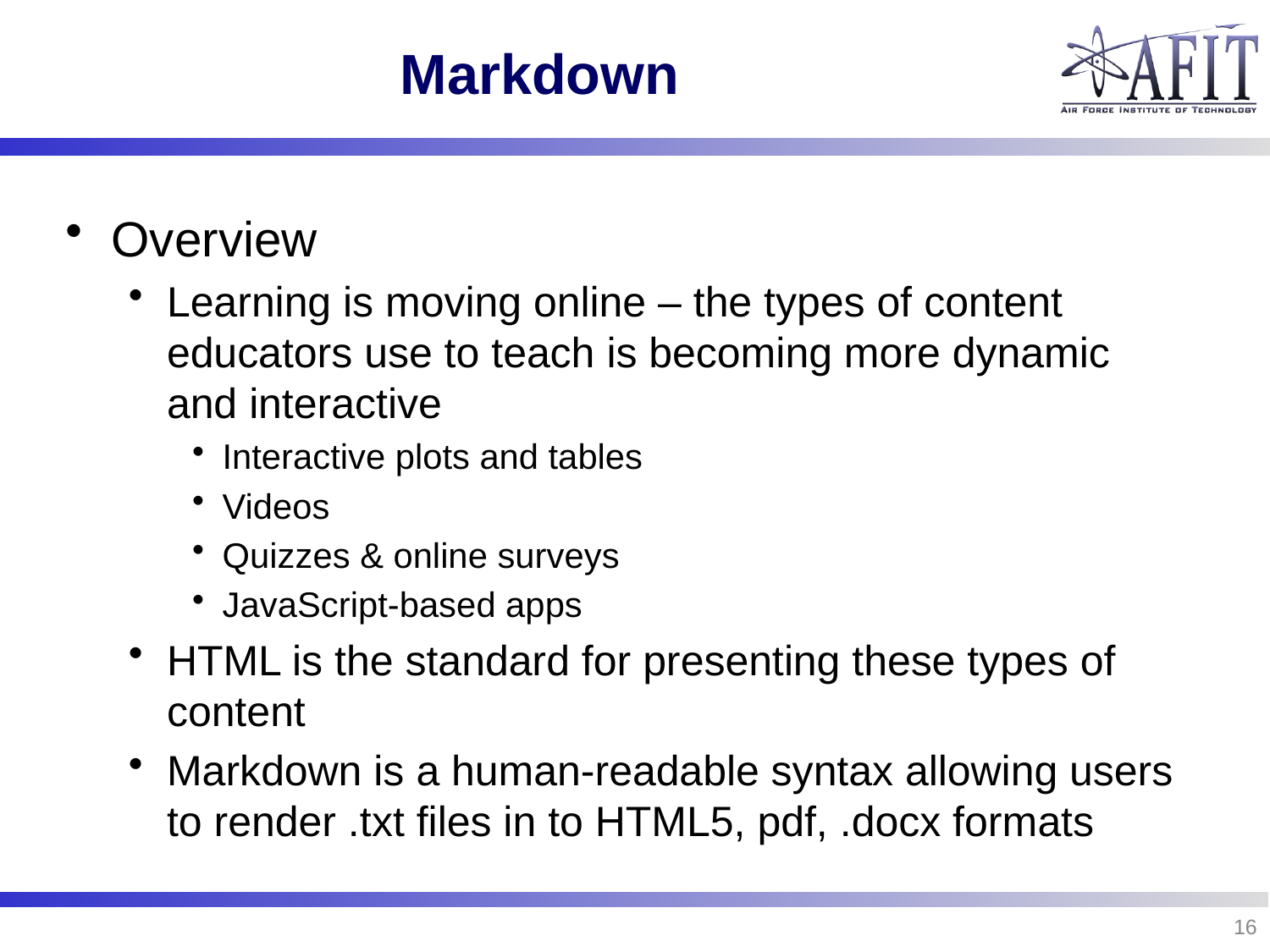

# Markdown
Overview
Learning is moving online – the types of content educators use to teach is becoming more dynamic and interactive
Interactive plots and tables
Videos
Quizzes & online surveys
JavaScript-based apps
HTML is the standard for presenting these types of content
Markdown is a human-readable syntax allowing users to render .txt files in to HTML5, pdf, .docx formats

16